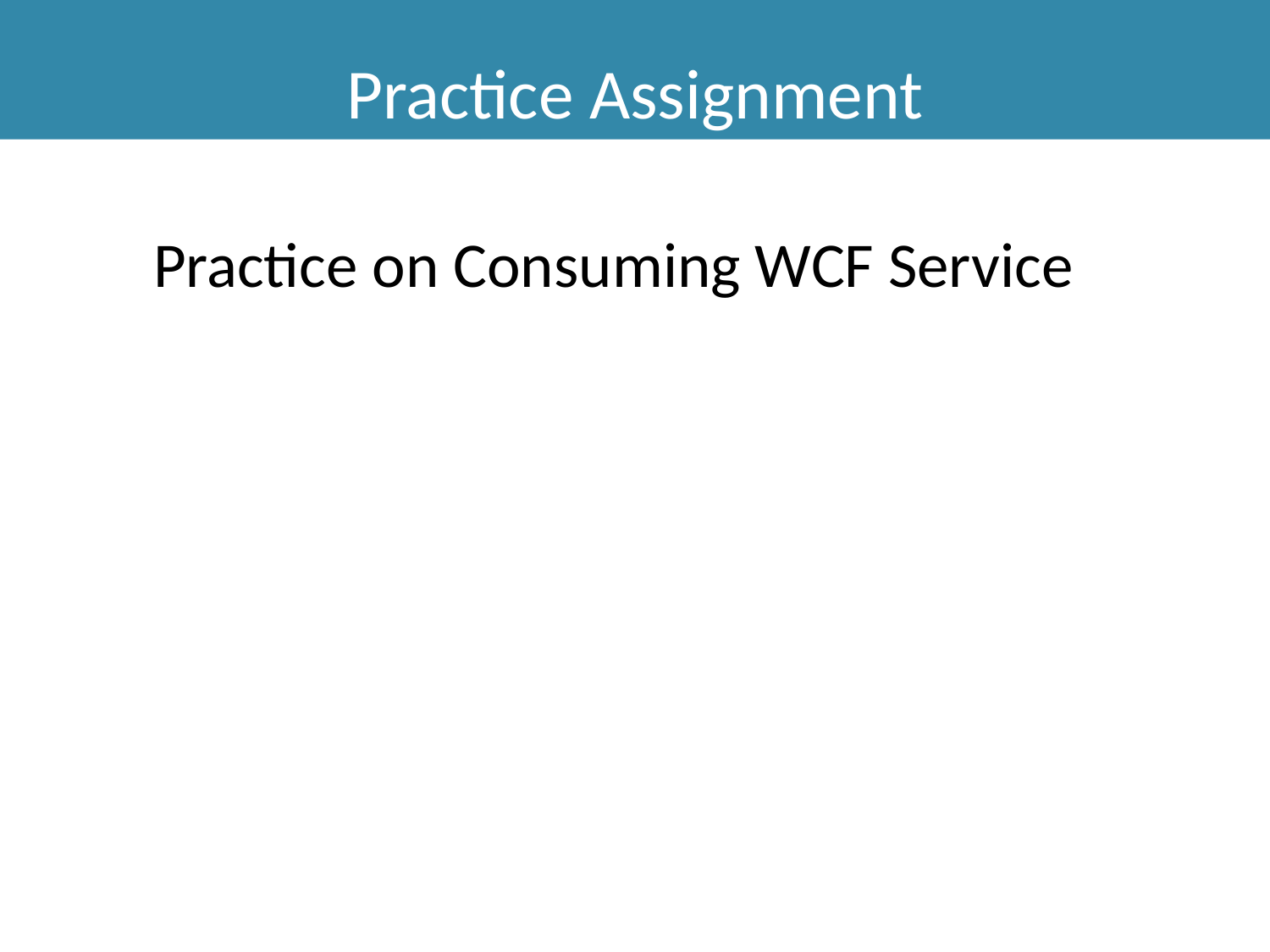

Practice Assignment

Practice on Consuming WCF Service